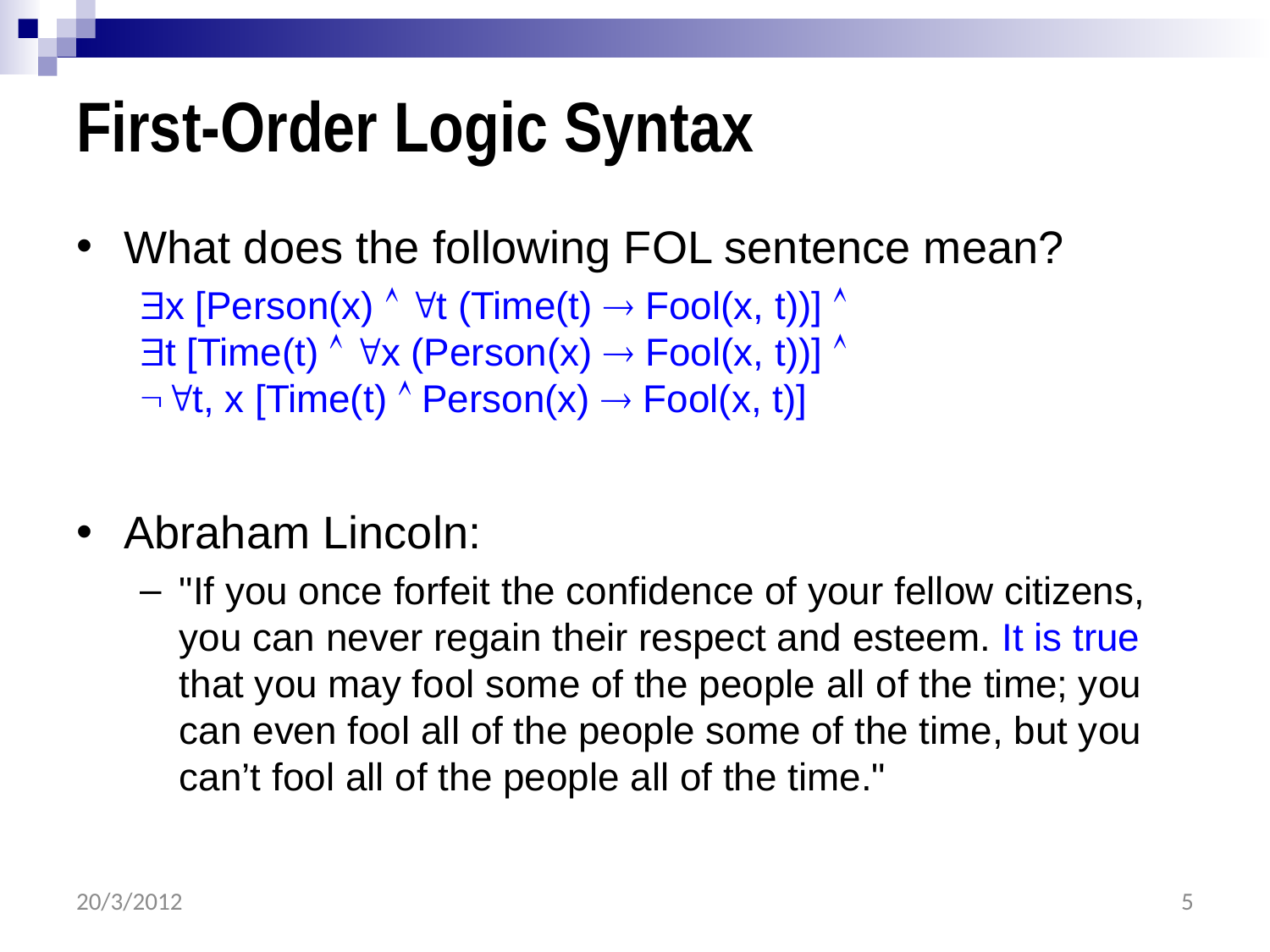

# First-Order Logic Syntax
What does the following FOL sentence mean?
∃x [Person(x) ∧ ∀t (Time(t) → Fool(x, t))] ∧
∃t [Time(t) ∧ ∀x (Person(x) → Fool(x, t))] ∧
¬∀t, x [Time(t) ∧ Person(x) → Fool(x, t)]

Abraham Lincoln:
"If you once forfeit the confidence of your fellow citizens, you can never regain their respect and esteem. It is true that you may fool some of the people all of the time; you can even fool all of the people some of the time, but you can’t fool all of the people all of the time."

20/3/2012
5